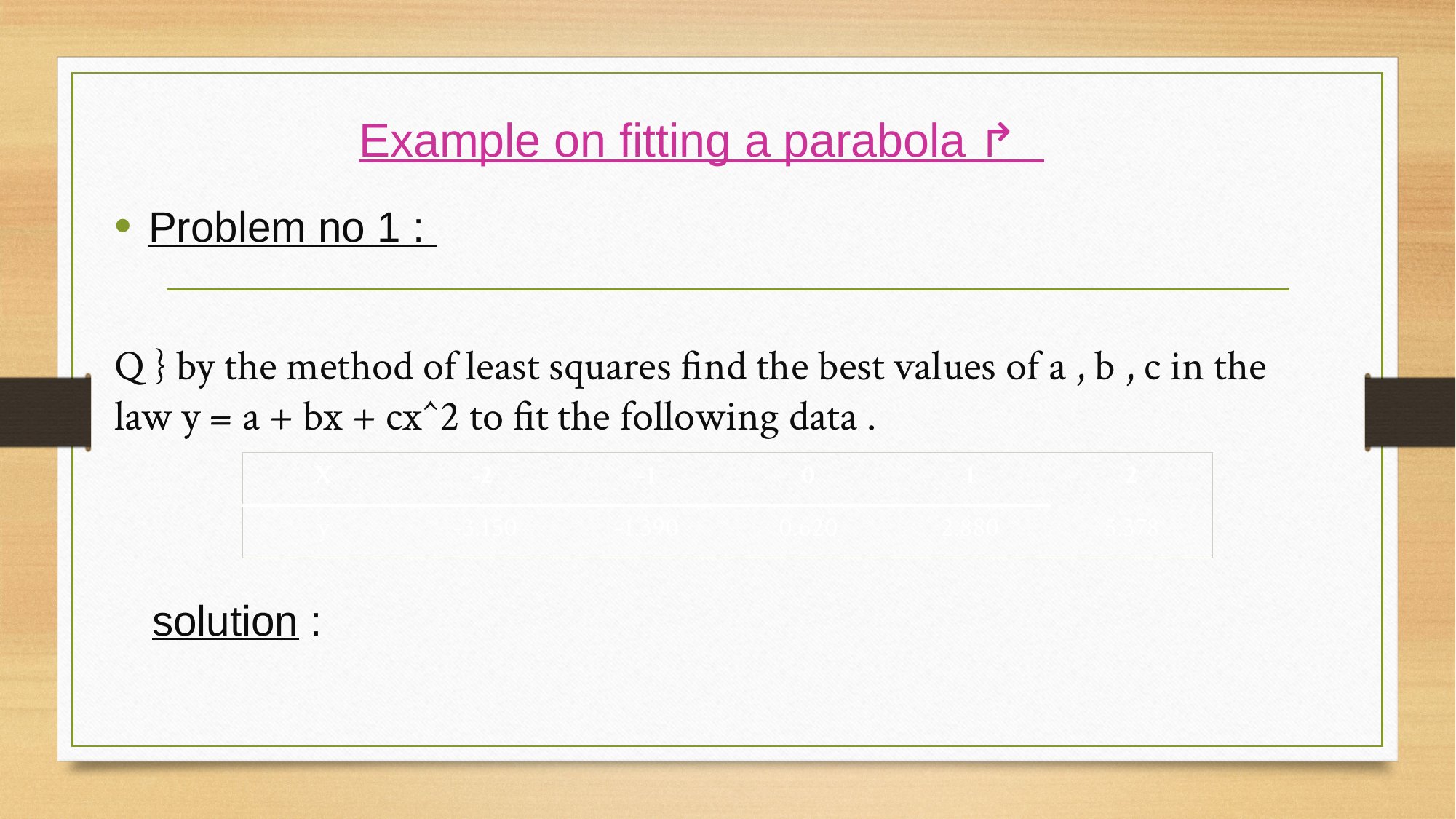

# Example on fitting a parabola ↱
Problem no 1 :

Q } by the method of least squares find the best values of a , b , c in the law y = a + bx + cx^2 to fit the following data .

    solution :
| X | -2 | -1 | 0 | 1 | 2 |
| --- | --- | --- | --- | --- | --- |
| y | -3.150 | -1.390 | 0.620 | 2.880 | 5.378 |